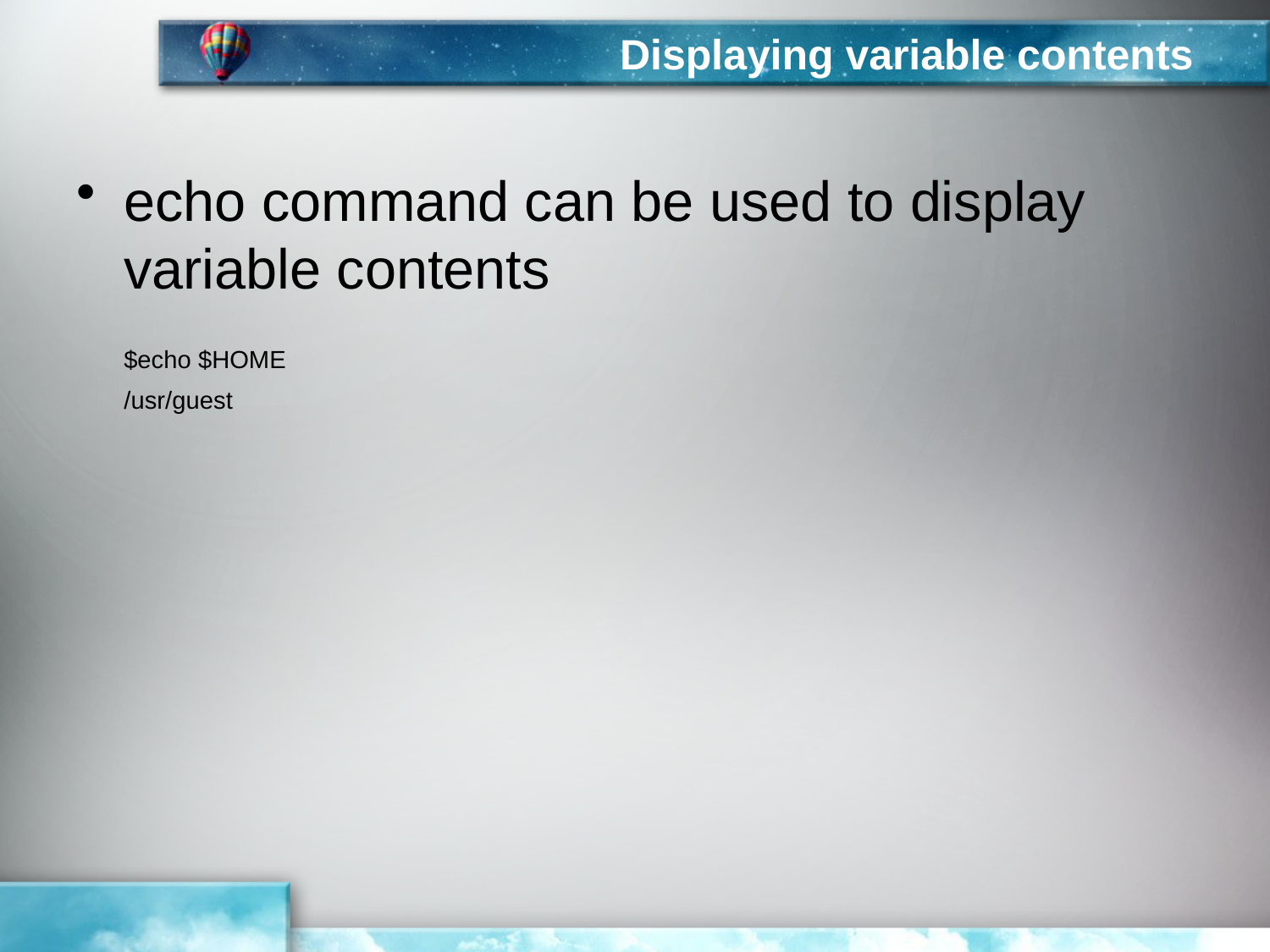

# Displaying variable contents
echo command can be used to display variable contents
	$echo $HOME
	/usr/guest